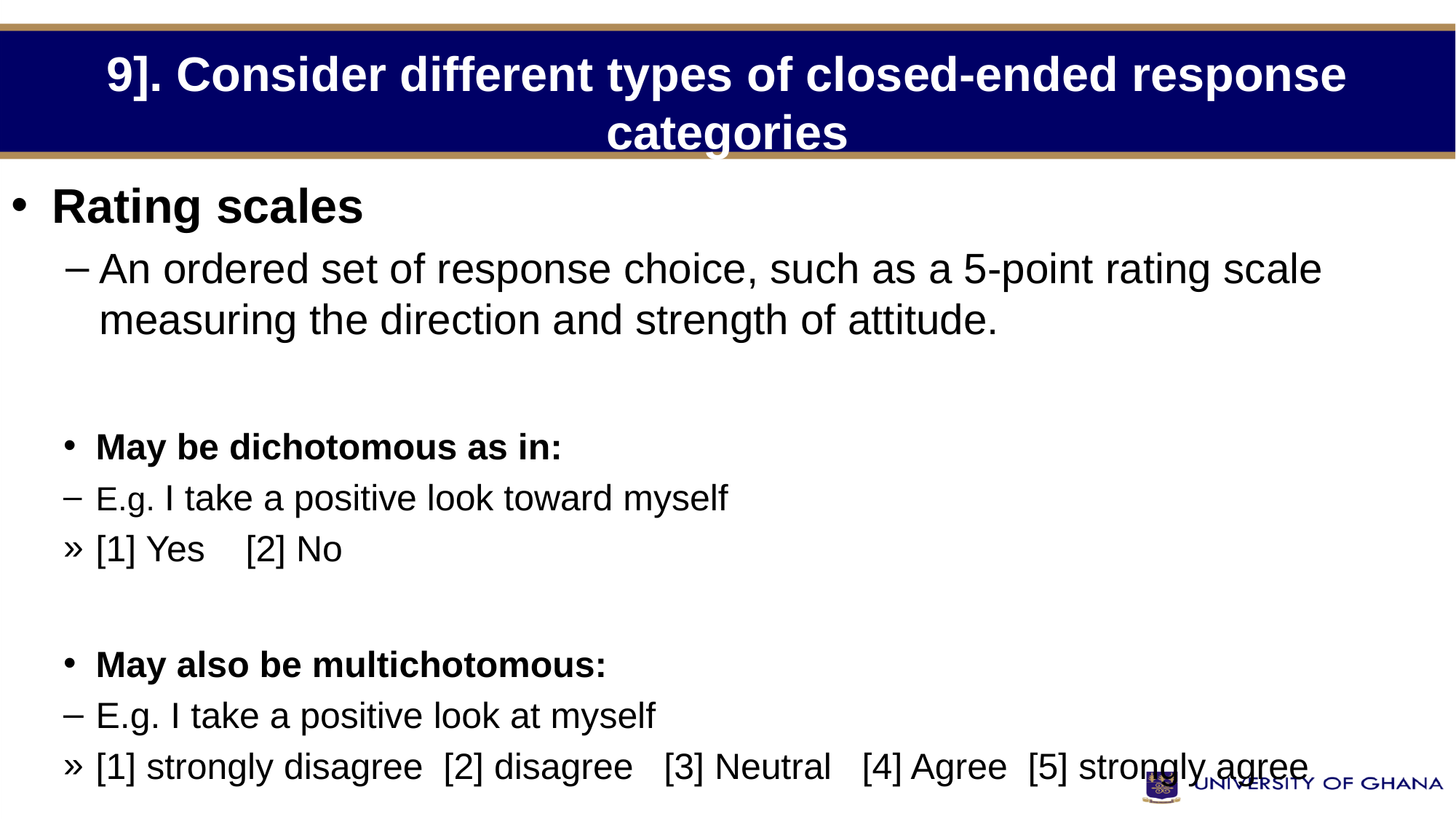

# 9]. Consider different types of closed-ended response categories
Rating scales
An ordered set of response choice, such as a 5-point rating scale measuring the direction and strength of attitude.

May be dichotomous as in:
E.g. I take a positive look toward myself
[1] Yes    [2] No

May also be multichotomous:
E.g. I take a positive look at myself
[1] strongly disagree  [2] disagree   [3] Neutral   [4] Agree  [5] strongly agree